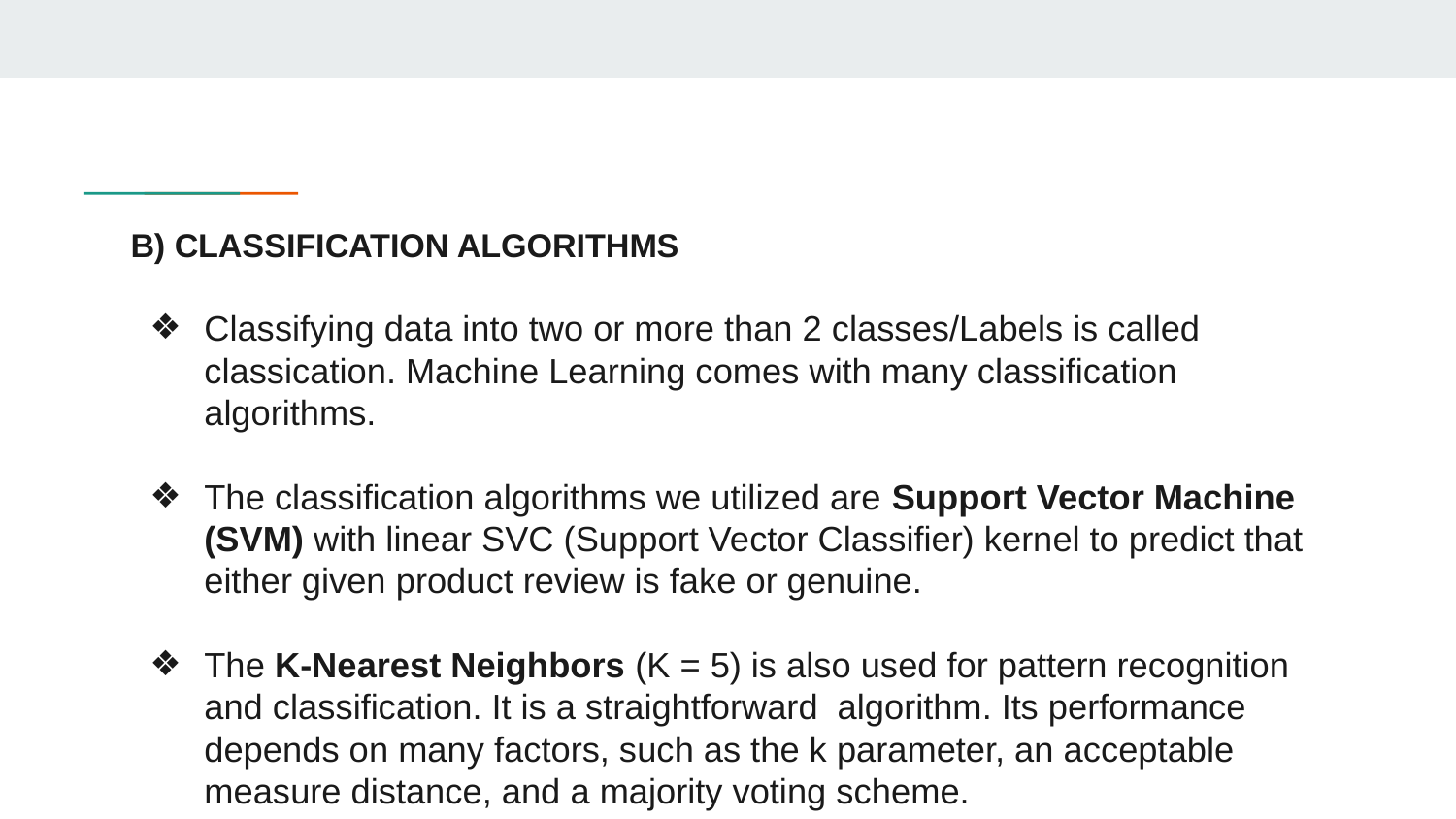

# B) CLASSIFICATION ALGORITHMS

Classifying data into two or more than 2 classes/Labels is called classication. Machine Learning comes with many classification algorithms.

The classification algorithms we utilized are Support Vector Machine (SVM) with linear SVC (Support Vector Classifier) kernel to predict that either given product review is fake or genuine.

The K-Nearest Neighbors (K = 5) is also used for pattern recognition and classification. It is a straightforward  algorithm. Its performance depends on many factors, such as the k parameter, an acceptable measure distance, and a majority voting scheme.